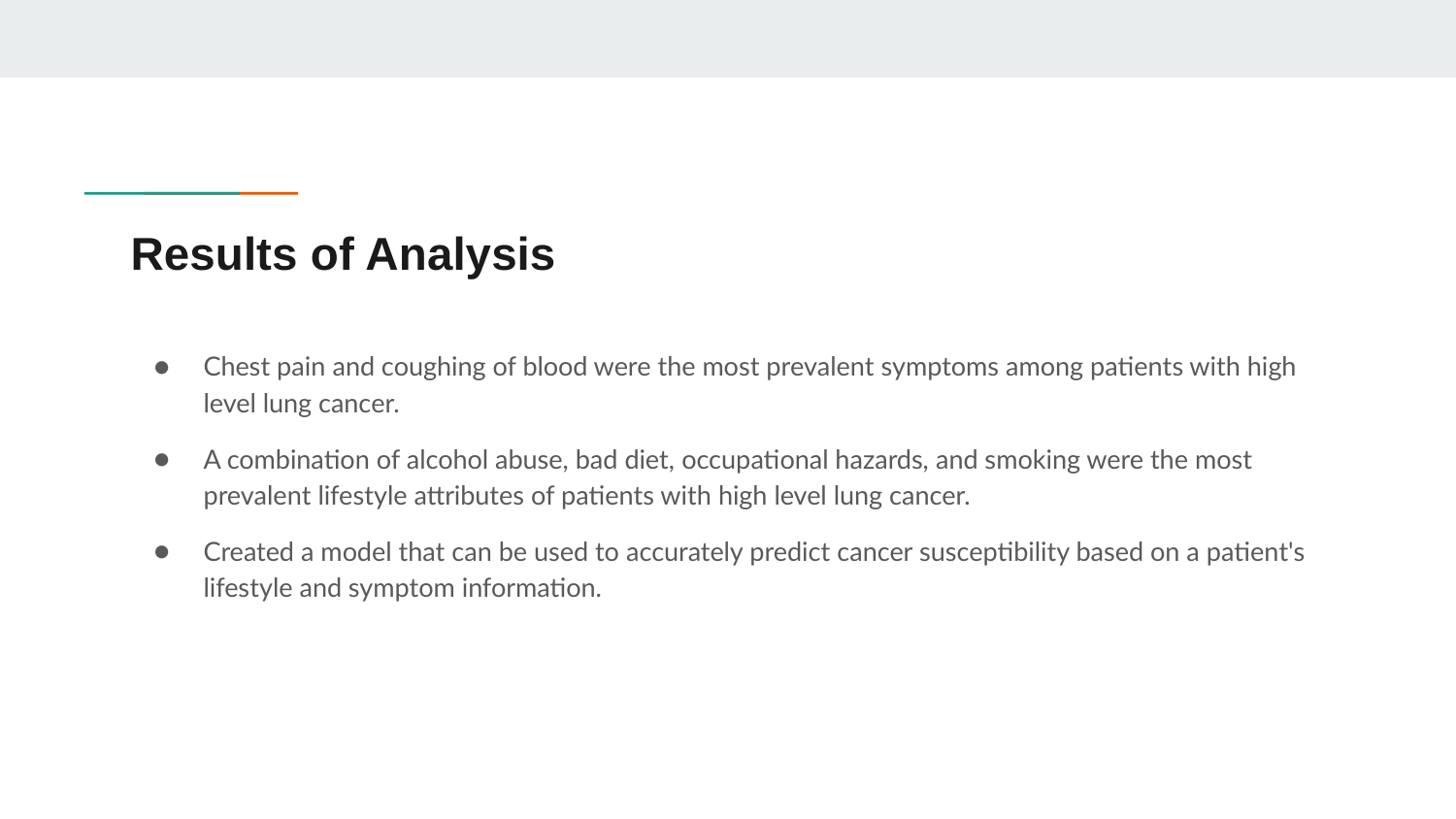

# Results of Analysis
Chest pain and coughing of blood were the most prevalent symptoms among patients with high level lung cancer.
A combination of alcohol abuse, bad diet, occupational hazards, and smoking were the most prevalent lifestyle attributes of patients with high level lung cancer.
Created a model that can be used to accurately predict cancer susceptibility based on a patient's lifestyle and symptom information.